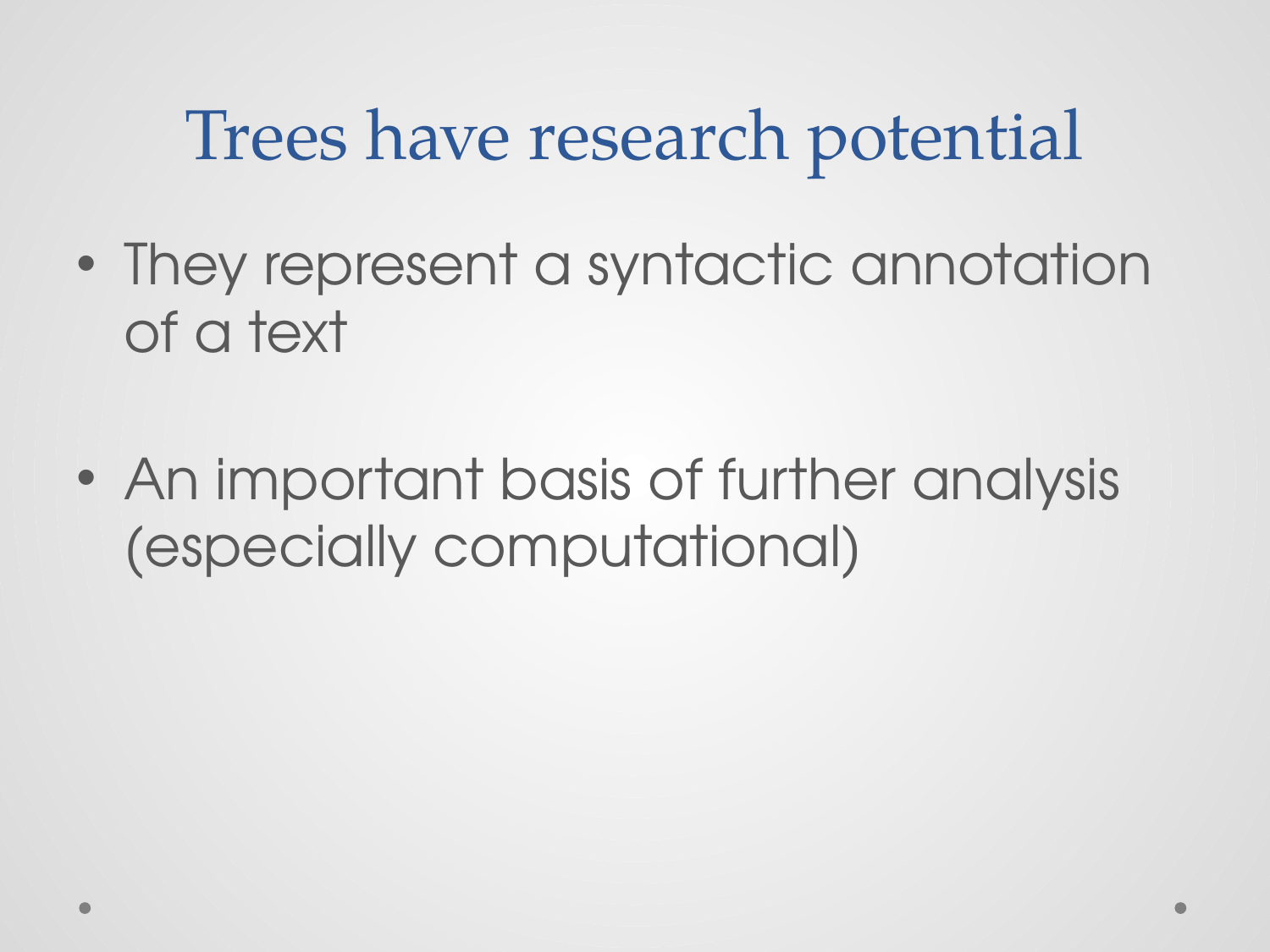

# Trees have research potential
They represent a syntactic annotation of a text
An important basis of further analysis
(especially computational)